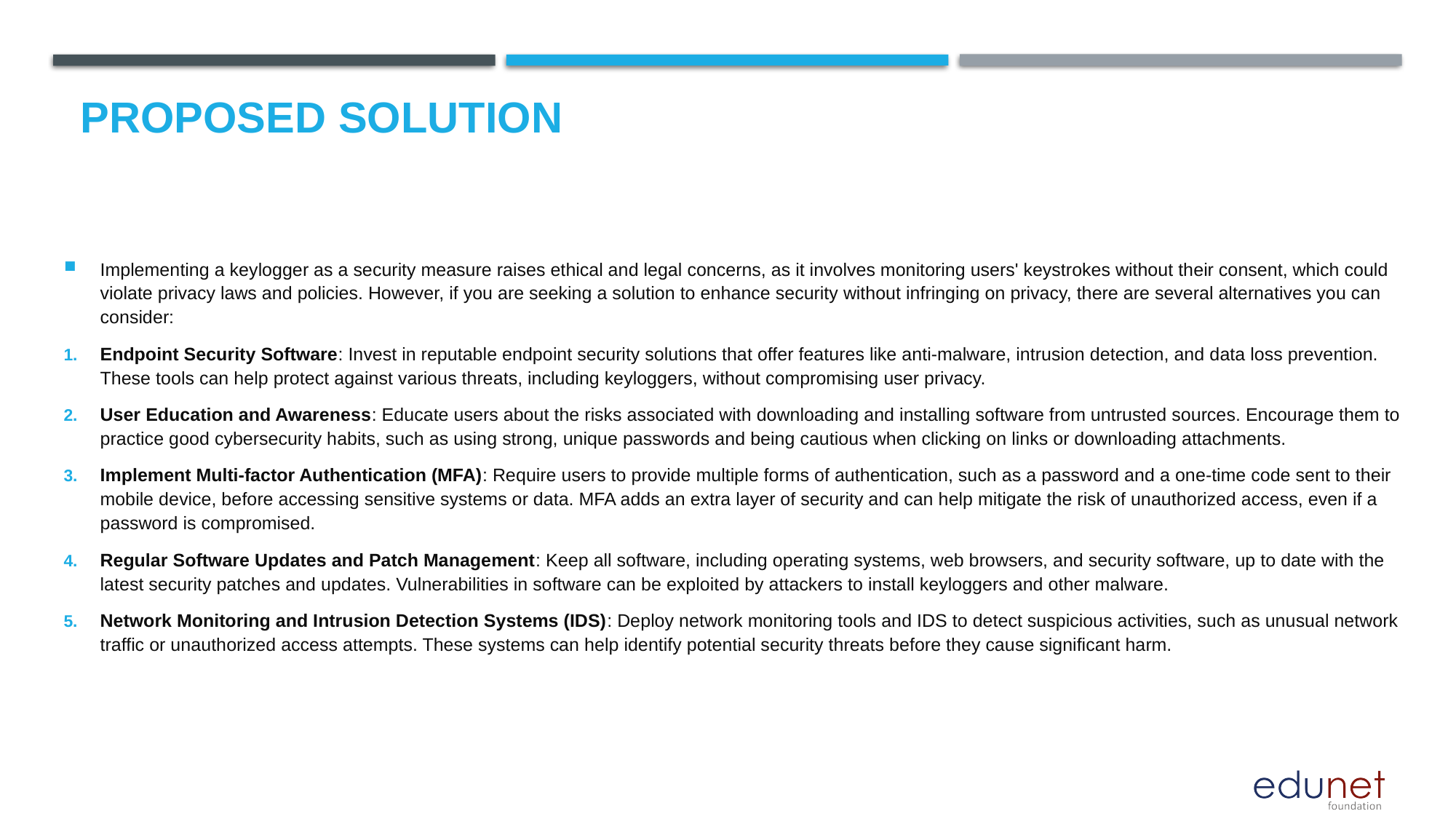

# Proposed Solution

Implementing a keylogger as a security measure raises ethical and legal concerns, as it involves monitoring users' keystrokes without their consent, which could violate privacy laws and policies. However, if you are seeking a solution to enhance security without infringing on privacy, there are several alternatives you can consider:
Endpoint Security Software: Invest in reputable endpoint security solutions that offer features like anti-malware, intrusion detection, and data loss prevention. These tools can help protect against various threats, including keyloggers, without compromising user privacy.
User Education and Awareness: Educate users about the risks associated with downloading and installing software from untrusted sources. Encourage them to practice good cybersecurity habits, such as using strong, unique passwords and being cautious when clicking on links or downloading attachments.
Implement Multi-factor Authentication (MFA): Require users to provide multiple forms of authentication, such as a password and a one-time code sent to their mobile device, before accessing sensitive systems or data. MFA adds an extra layer of security and can help mitigate the risk of unauthorized access, even if a password is compromised.
Regular Software Updates and Patch Management: Keep all software, including operating systems, web browsers, and security software, up to date with the latest security patches and updates. Vulnerabilities in software can be exploited by attackers to install keyloggers and other malware.
Network Monitoring and Intrusion Detection Systems (IDS): Deploy network monitoring tools and IDS to detect suspicious activities, such as unusual network traffic or unauthorized access attempts. These systems can help identify potential security threats before they cause significant harm.